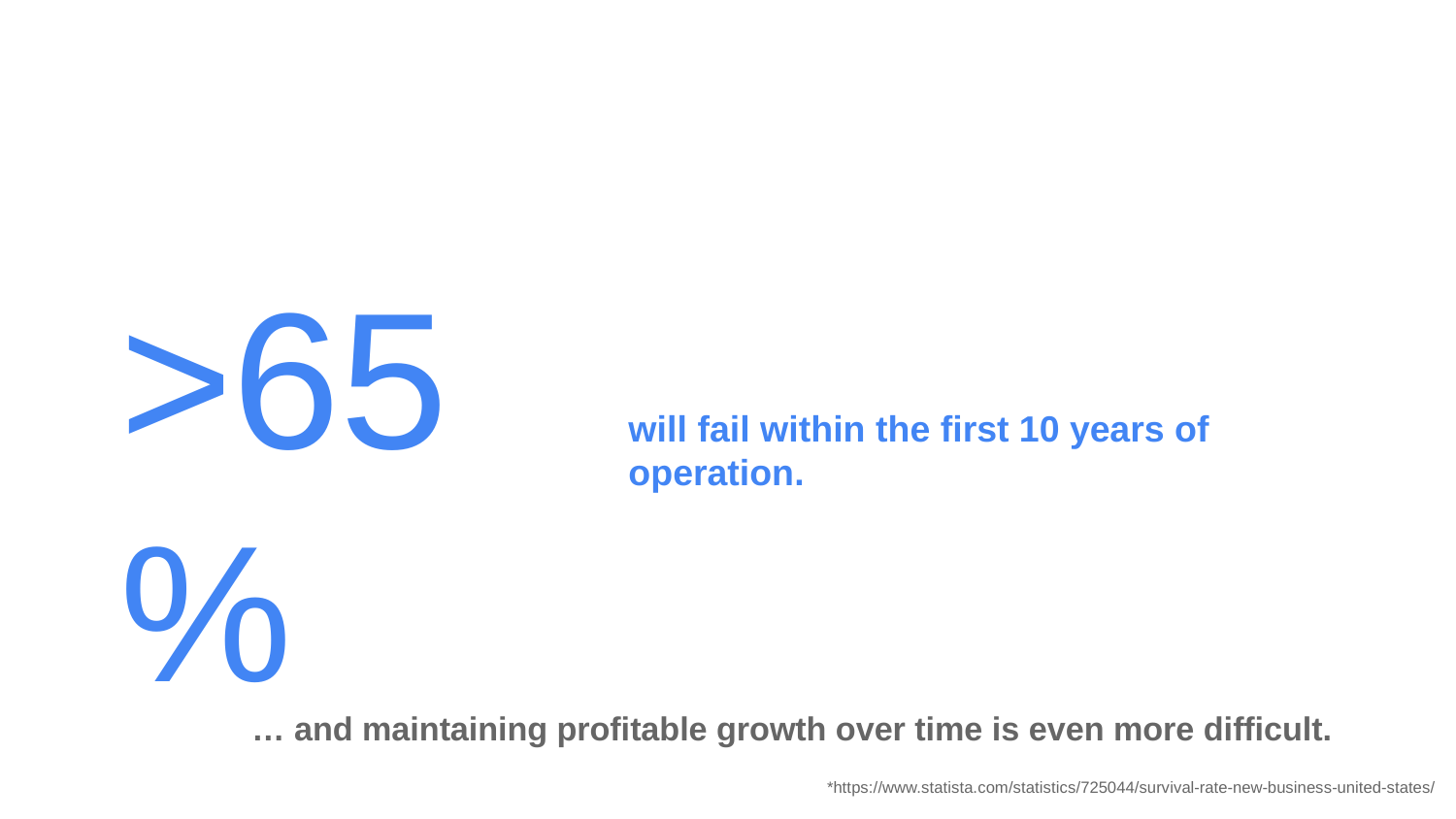

… and maintaining profitable growth over time is even more difficult.
>65%
will fail within the first 10 years of operation.
*https://www.statista.com/statistics/725044/survival-rate-new-business-united-states/